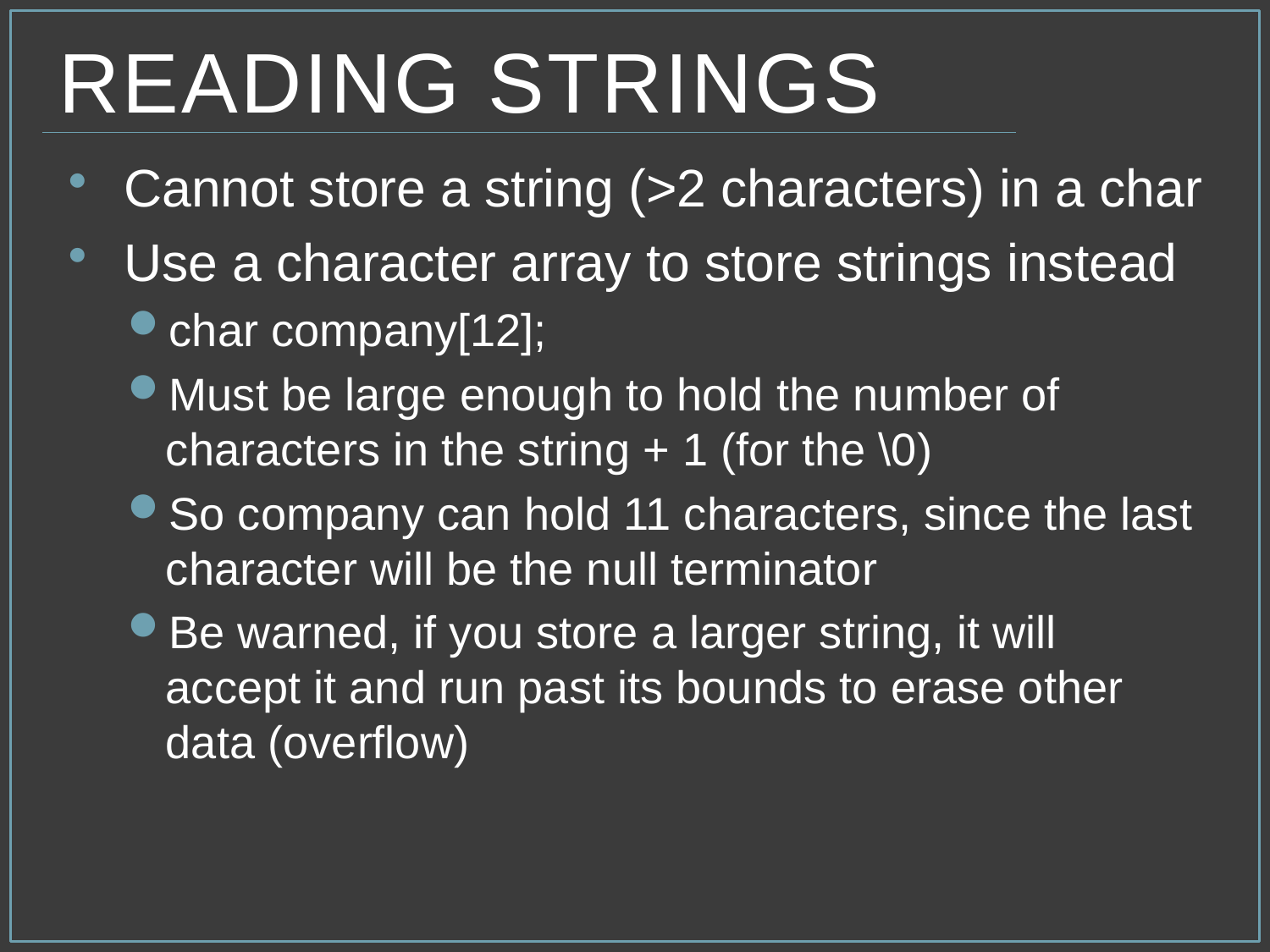

# Reading Strings
Cannot store a string (>2 characters) in a char
Use a character array to store strings instead
char company[12];
Must be large enough to hold the number of characters in the string + 1 (for the \0)
So company can hold 11 characters, since the last character will be the null terminator
Be warned, if you store a larger string, it will accept it and run past its bounds to erase other data (overflow)